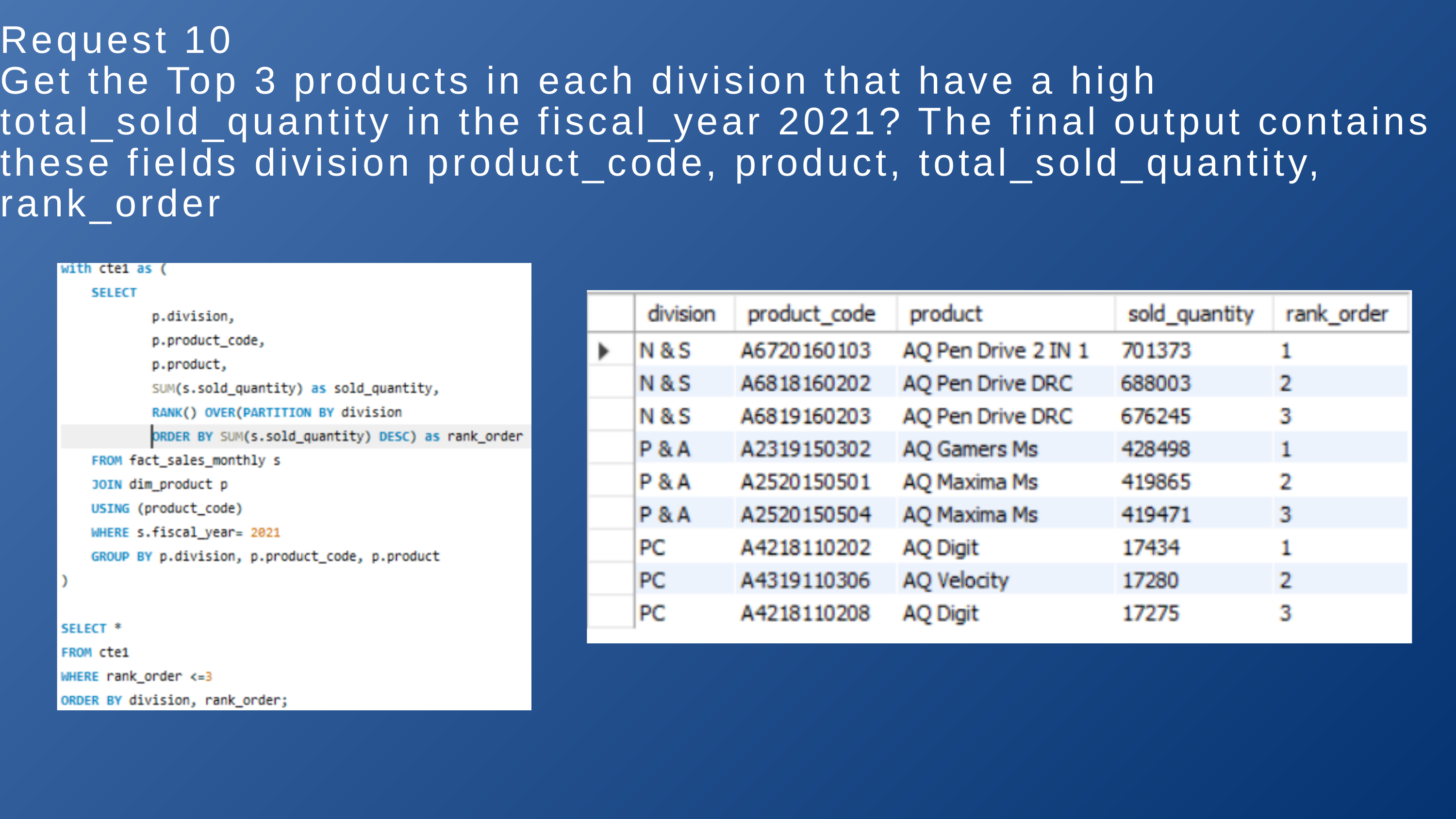

Request 10
Get the Top 3 products in each division that have a high total_sold_quantity in the fiscal_year 2021? The final output contains these fields division product_code, product, total_sold_quantity, rank_order